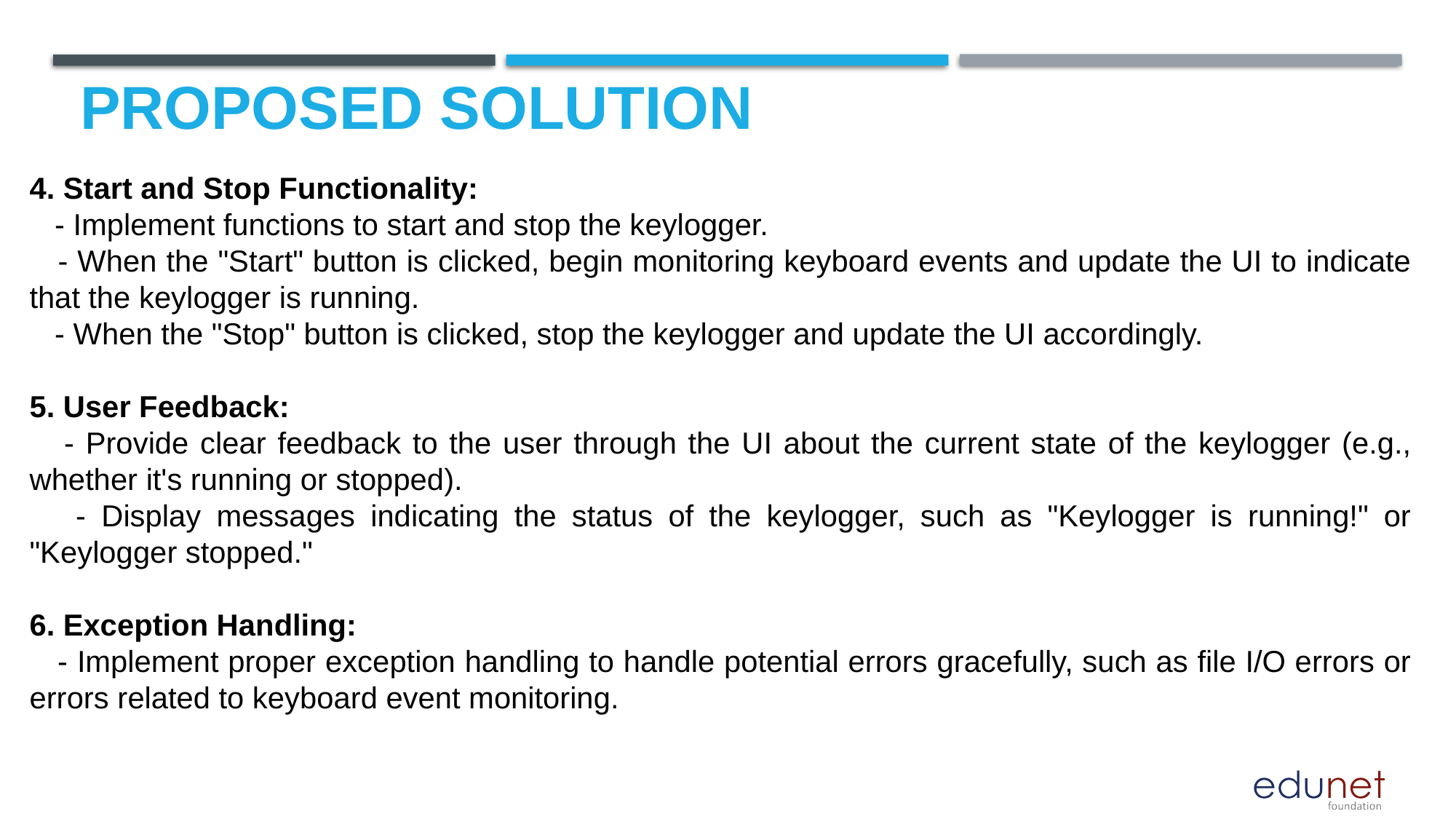

# Proposed Solution
4. Start and Stop Functionality:
   - Implement functions to start and stop the keylogger.
   - When the "Start" button is clicked, begin monitoring keyboard events and update the UI to indicate that the keylogger is running.
   - When the "Stop" button is clicked, stop the keylogger and update the UI accordingly.

5. User Feedback:
   - Provide clear feedback to the user through the UI about the current state of the keylogger (e.g., whether it's running or stopped).
   - Display messages indicating the status of the keylogger, such as "Keylogger is running!" or "Keylogger stopped."

6. Exception Handling:
   - Implement proper exception handling to handle potential errors gracefully, such as file I/O errors or errors related to keyboard event monitoring.